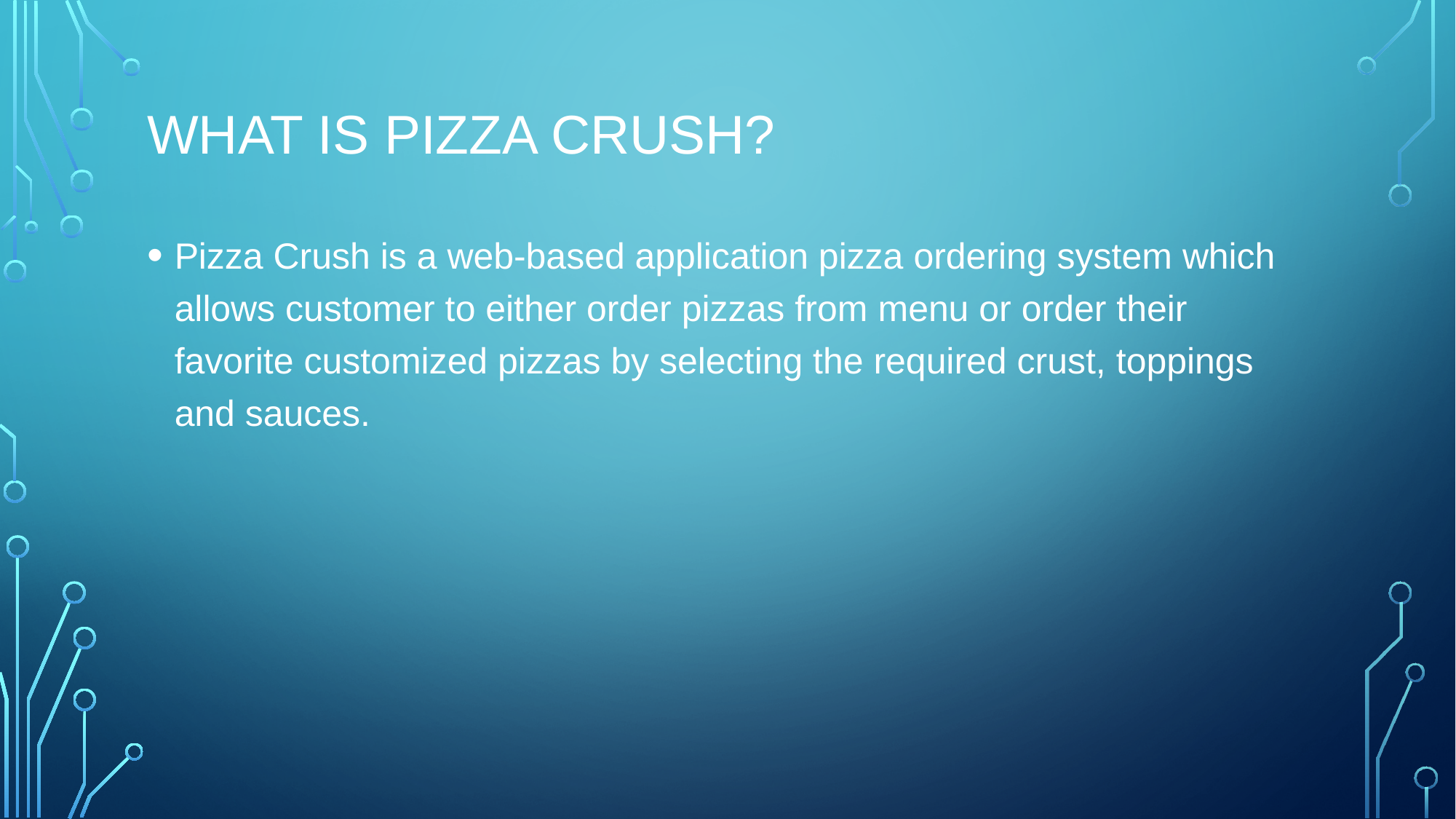

# What is pizza crush?
Pizza Crush is a web-based application pizza ordering system which allows customer to either order pizzas from menu or order their favorite customized pizzas by selecting the required crust, toppings and sauces.